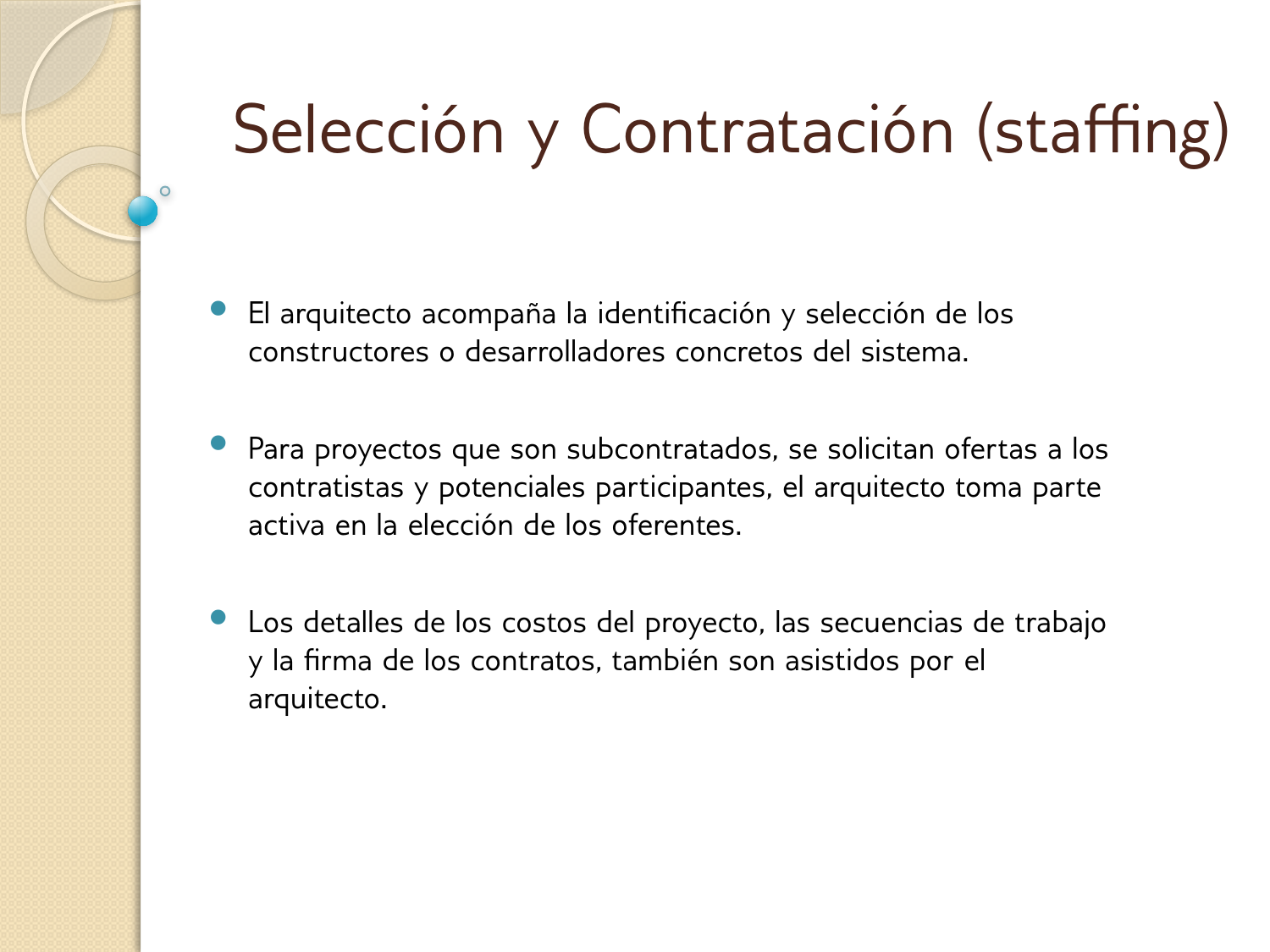

Selección y Contratación (staffing)
El arquitecto acompaña la identificación y selección de los constructores o desarrolladores concretos del sistema.

Para proyectos que son subcontratados, se solicitan ofertas a los contratistas y potenciales participantes, el arquitecto toma parte activa en la elección de los oferentes.

Los detalles de los costos del proyecto, las secuencias de trabajo y la firma de los contratos, también son asistidos por el arquitecto.